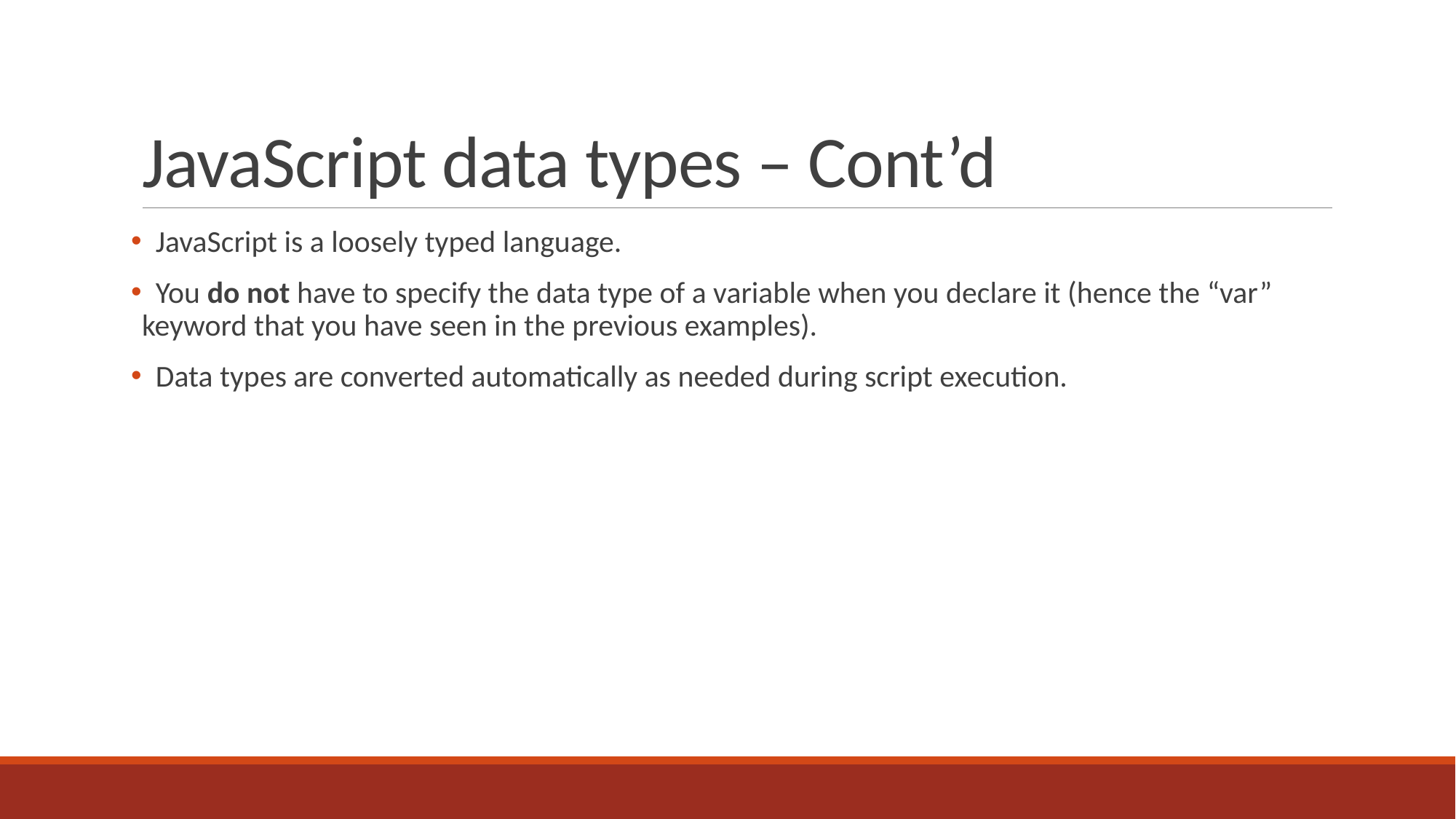

# JavaScript data types – Cont’d
  JavaScript is a loosely typed language.
  You do not have to specify the data type of a variable when you declare it (hence the “var” keyword that you have seen in the previous examples).
  Data types are converted automatically as needed during script execution.